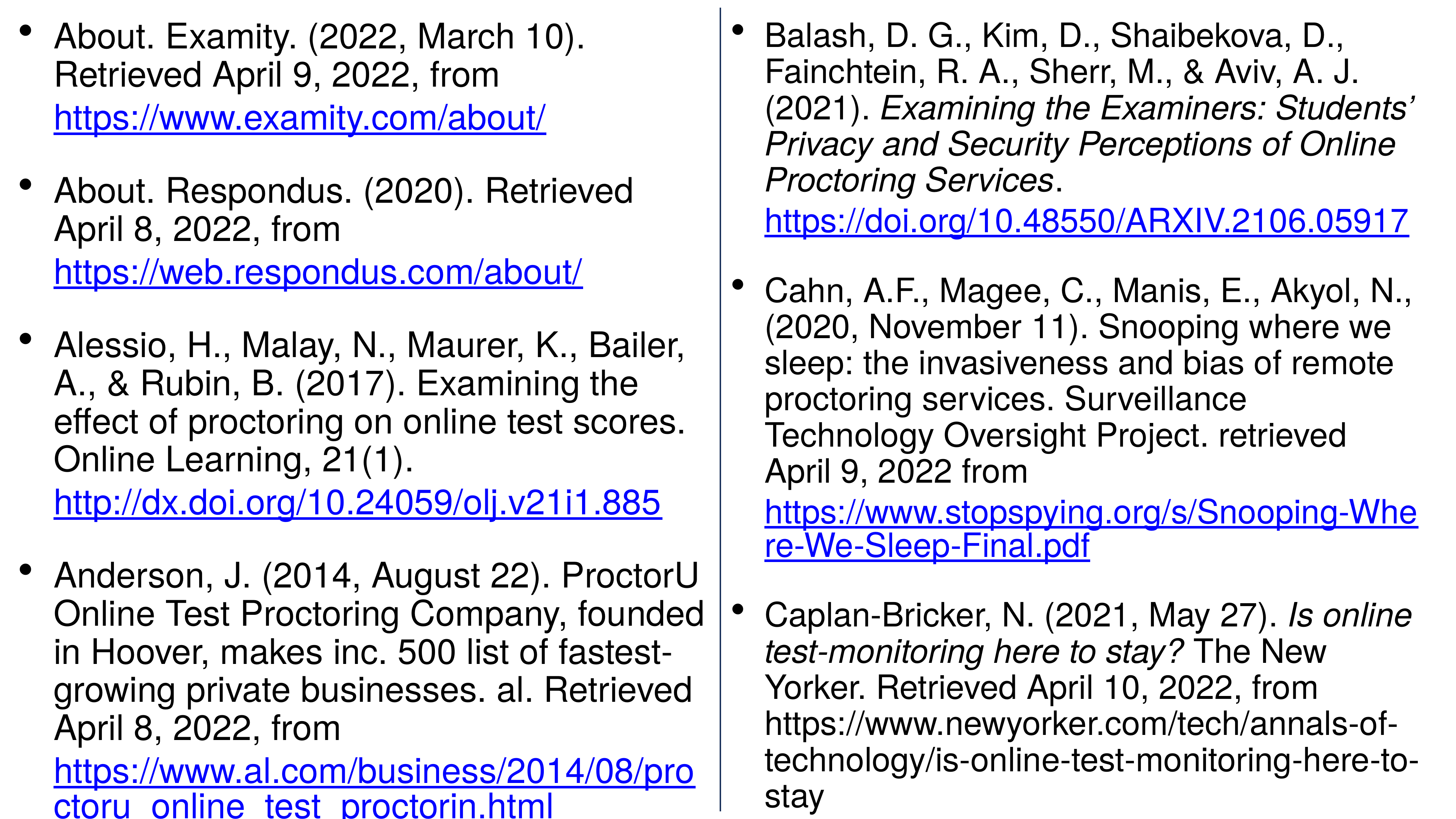

About. Examity. (2022, March 10). Retrieved April 9, 2022, from https://www.examity.com/about/
About. Respondus. (2020). Retrieved April 8, 2022, from https://web.respondus.com/about/
Alessio, H., Malay, N., Maurer, K., Bailer, A., & Rubin, B. (2017). Examining the effect of proctoring on online test scores. Online Learning, 21(1). http://dx.doi.org/10.24059/olj.v21i1.885
Anderson, J. (2014, August 22). ProctorU Online Test Proctoring Company, founded in Hoover, makes inc. 500 list of fastest-growing private businesses. al. Retrieved April 8, 2022, from https://www.al.com/business/2014/08/proctoru_online_test_proctorin.html
Balash, D. G., Kim, D., Shaibekova, D., Fainchtein, R. A., Sherr, M., & Aviv, A. J. (2021). Examining the Examiners: Students’ Privacy and Security Perceptions of Online Proctoring Services. https://doi.org/10.48550/ARXIV.2106.05917
Cahn, A.F., Magee, C., Manis, E., Akyol, N., (2020, November 11). Snooping where we sleep: the invasiveness and bias of remote proctoring services. Surveillance Technology Oversight Project. retrieved April 9, 2022 from https://www.stopspying.org/s/Snooping-Where-We-Sleep-Final.pdf
Caplan-Bricker, N. (2021, May 27). Is online test-monitoring here to stay? The New Yorker. Retrieved April 10, 2022, from https://www.newyorker.com/tech/annals-of-technology/is-online-test-monitoring-here-to-stay